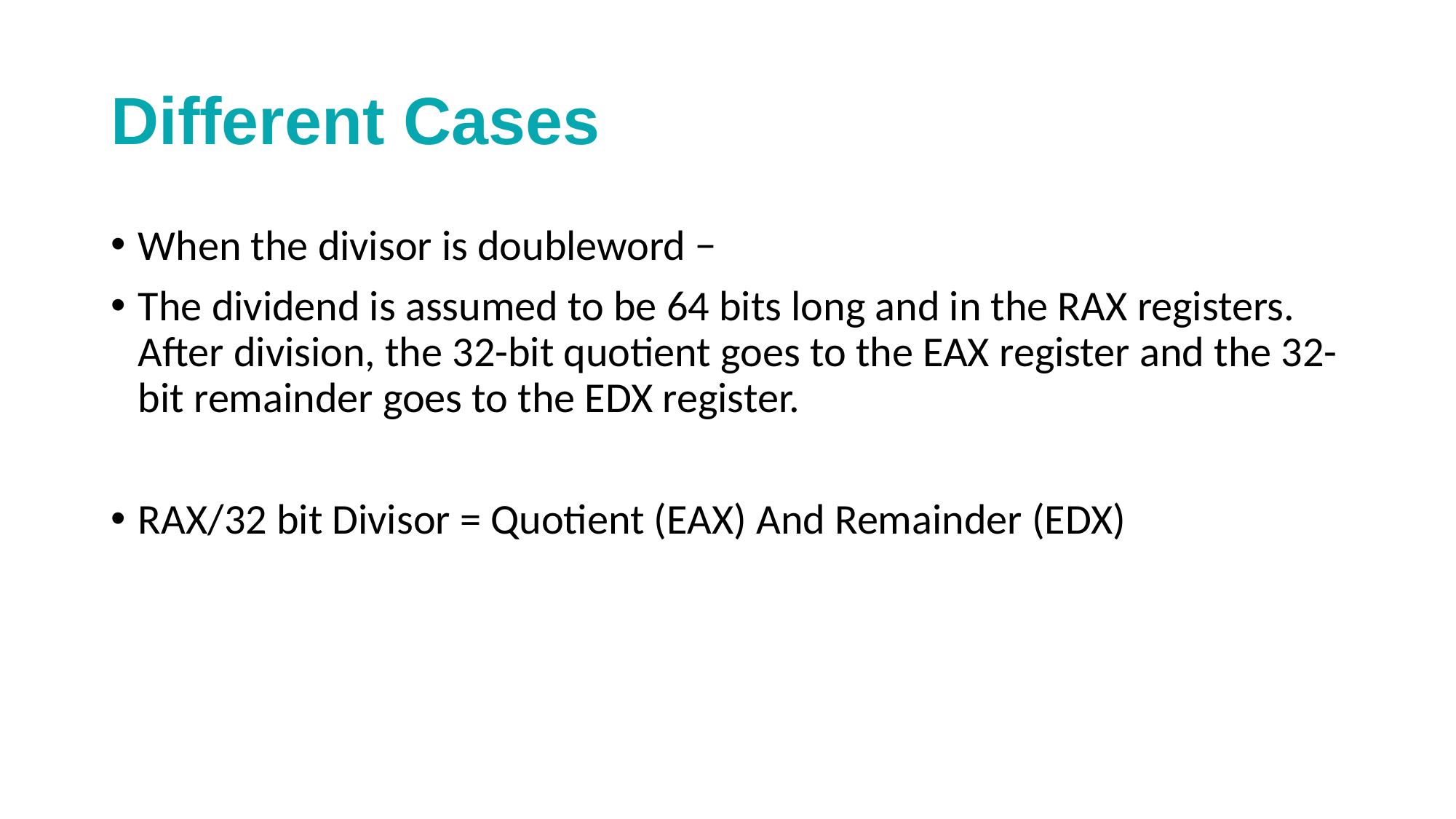

# Different Cases
When the divisor is doubleword −
The dividend is assumed to be 64 bits long and in the RAX registers. After division, the 32-bit quotient goes to the EAX register and the 32-bit remainder goes to the EDX register.

RAX/32 bit Divisor = Quotient (EAX) And Remainder (EDX)